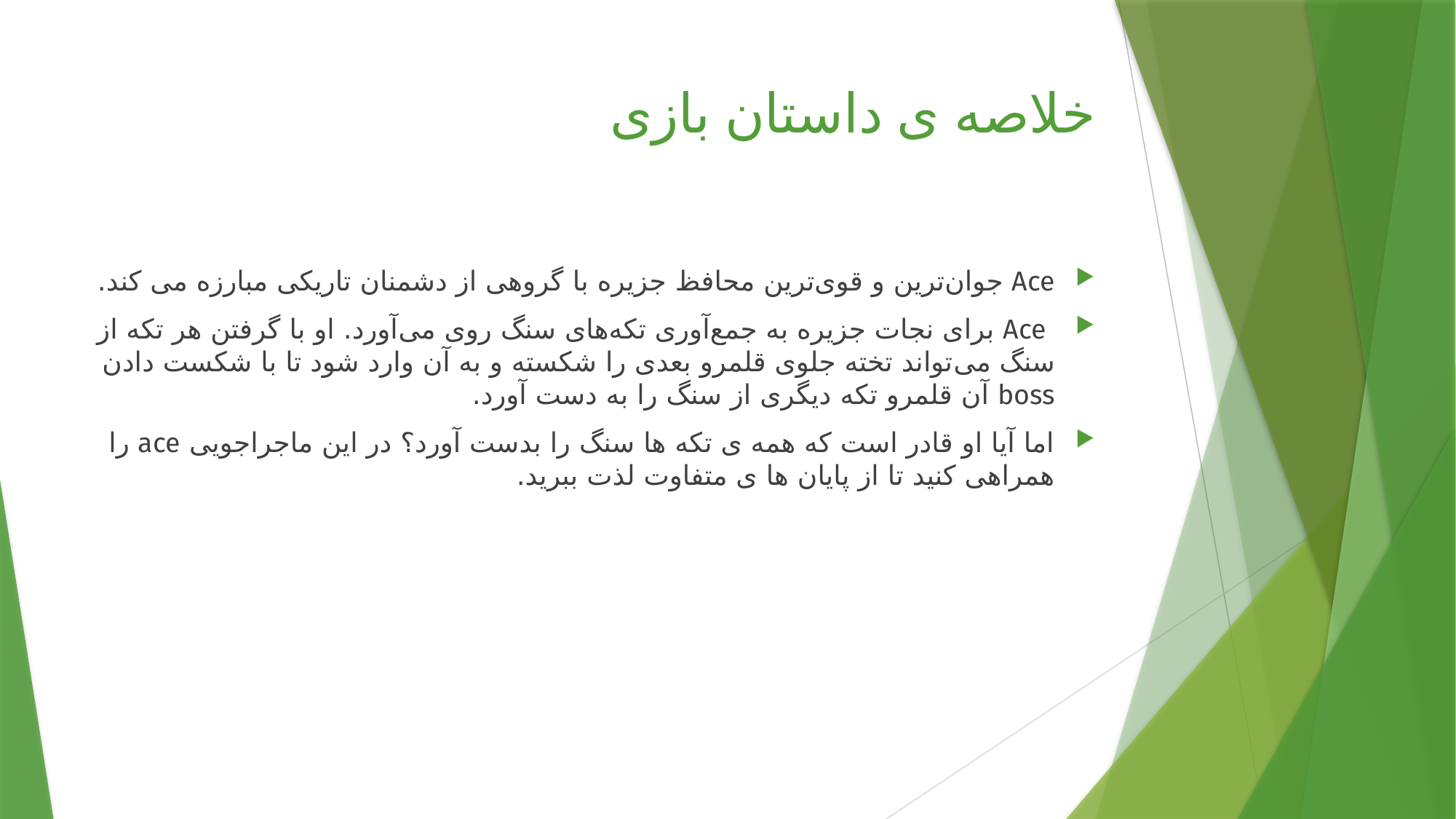

# خلاصه ی داستان بازی
Ace جوان‌ترین و قوی‌ترین محافظ جزیره با گروهی از دشمنان تاریکی مبارزه می کند.
 Ace برای نجات جزیره به جمع‌آوری تکه‌های سنگ روی می‌آورد. او با گرفتن هر تکه از سنگ می‌تواند تخته جلوی قلمرو بعدی را شکسته و به آن وارد شود تا با شکست دادن boss آن قلمرو تکه‌ دیگری از سنگ را به دست آورد.
اما آیا او قادر است که همه ی تکه ها سنگ را بدست آورد؟ در این ماجراجویی ace را همراهی کنید تا از پایان ها ی متفاوت لذت ببرید.